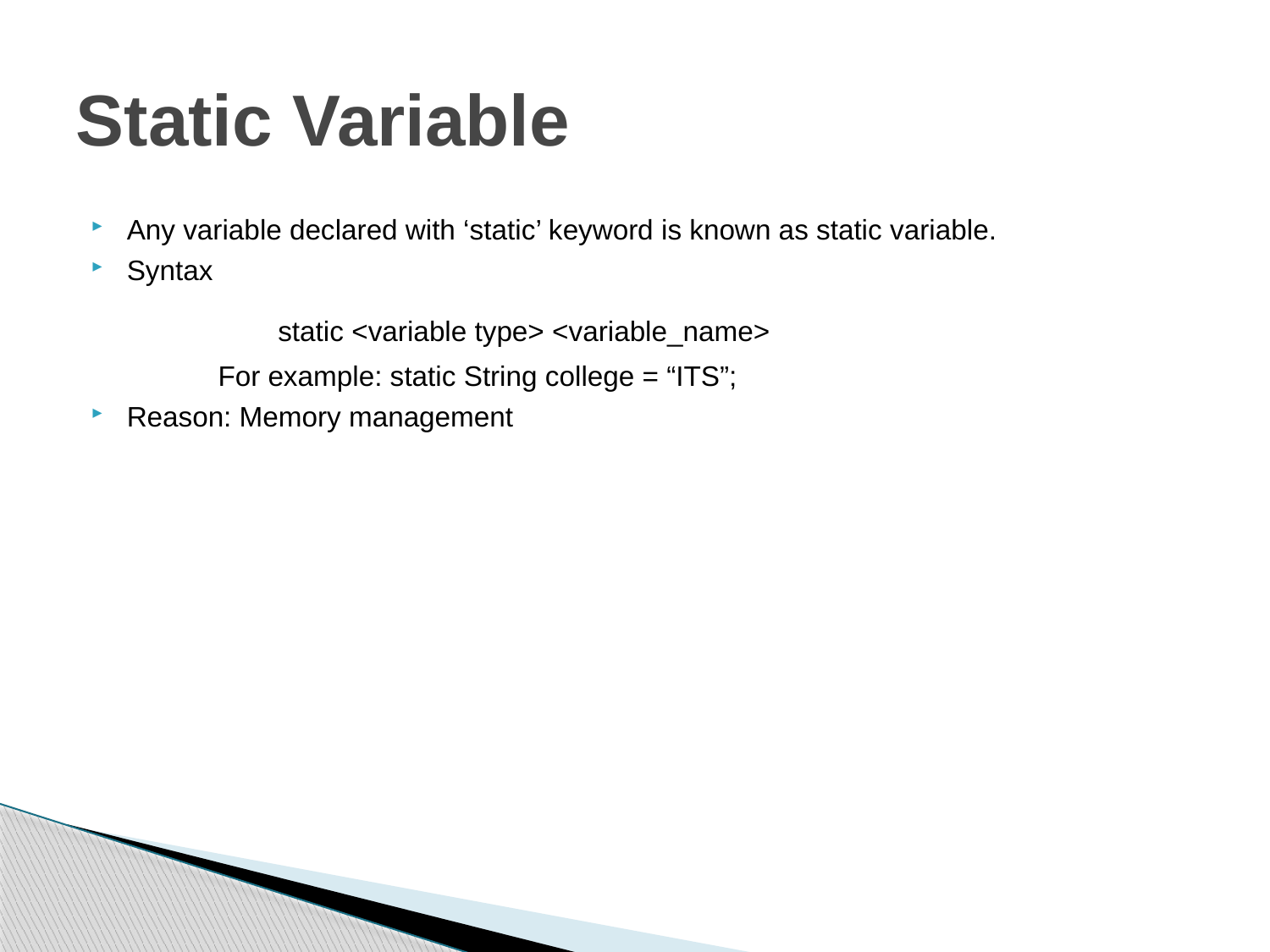

# Static Variable
Any variable declared with ‘static’ keyword is known as static variable.
Syntax
              static <variable type> <variable_name>
	For example: static String college = “ITS”;
Reason: Memory management